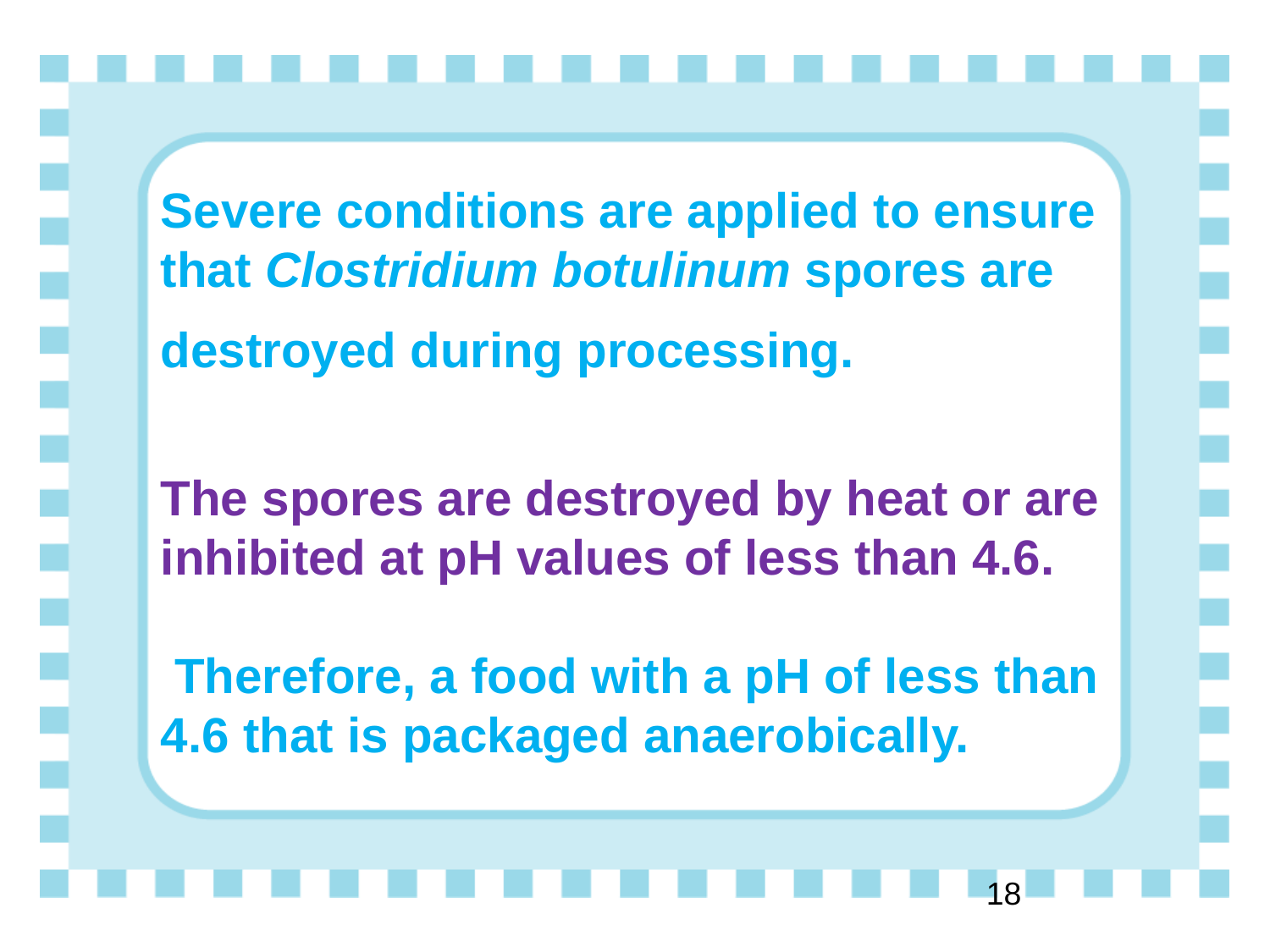

# Severe conditions are applied to ensure that Clostridium botulinum spores are destroyed during processing. The spores are destroyed by heat or are inhibited at pH values of less than 4.6. Therefore, a food with a pH of less than 4.6 that is packaged anaerobically.
18